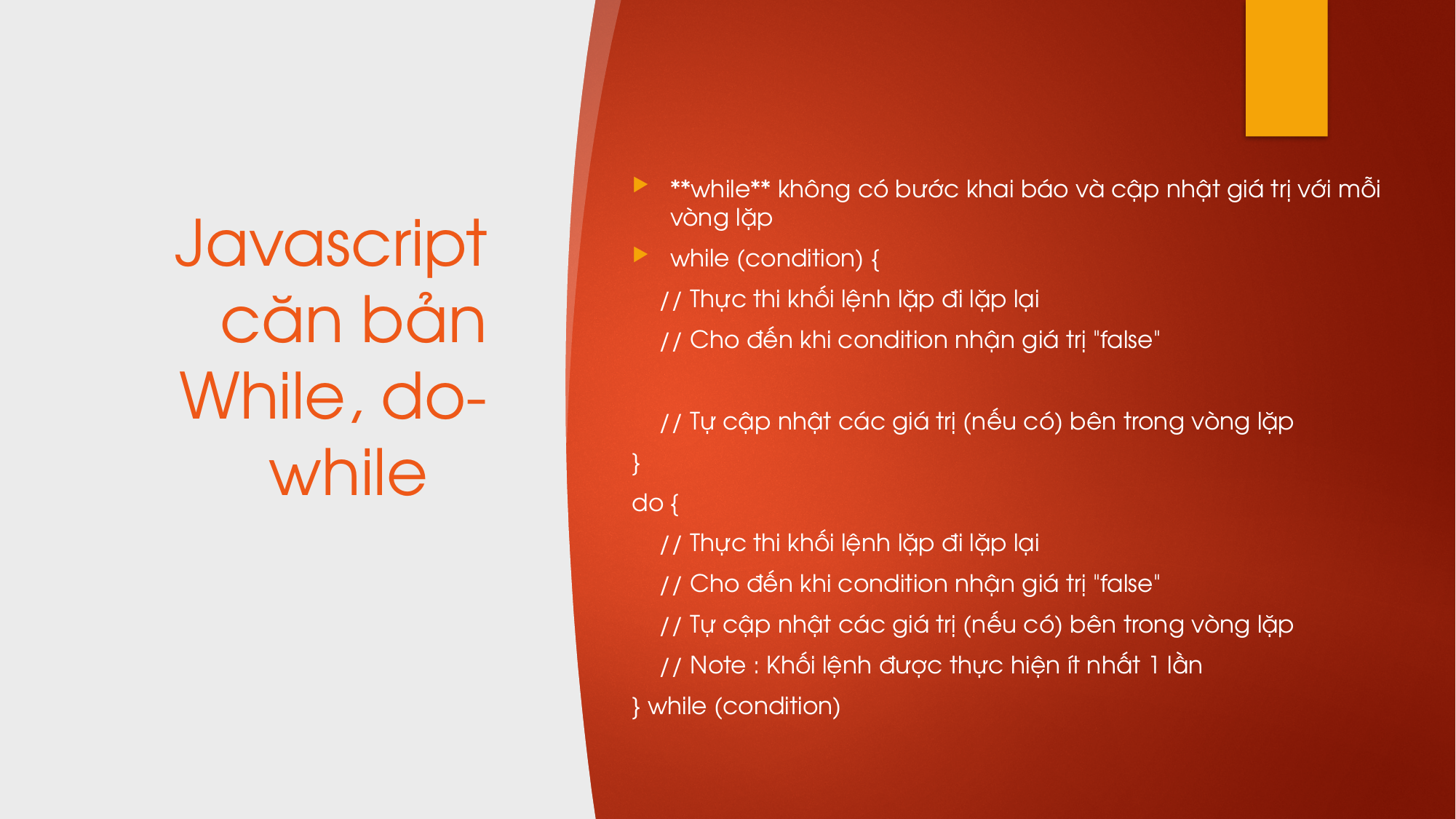

**while** không có bước khai báo và cập nhật giá trị với mỗi vòng lặp
while (condition) {
    // Thực thi khối lệnh lặp đi lặp lại
    // Cho đến khi condition nhận giá trị "false"

    // Tự cập nhật các giá trị (nếu có) bên trong vòng lặp
}
do {
    // Thực thi khối lệnh lặp đi lặp lại
    // Cho đến khi condition nhận giá trị "false"
    // Tự cập nhật các giá trị (nếu có) bên trong vòng lặp
    // Note : Khối lệnh được thực hiện ít nhất 1 lần
} while (condition)
# Javascript căn bản While, do-while